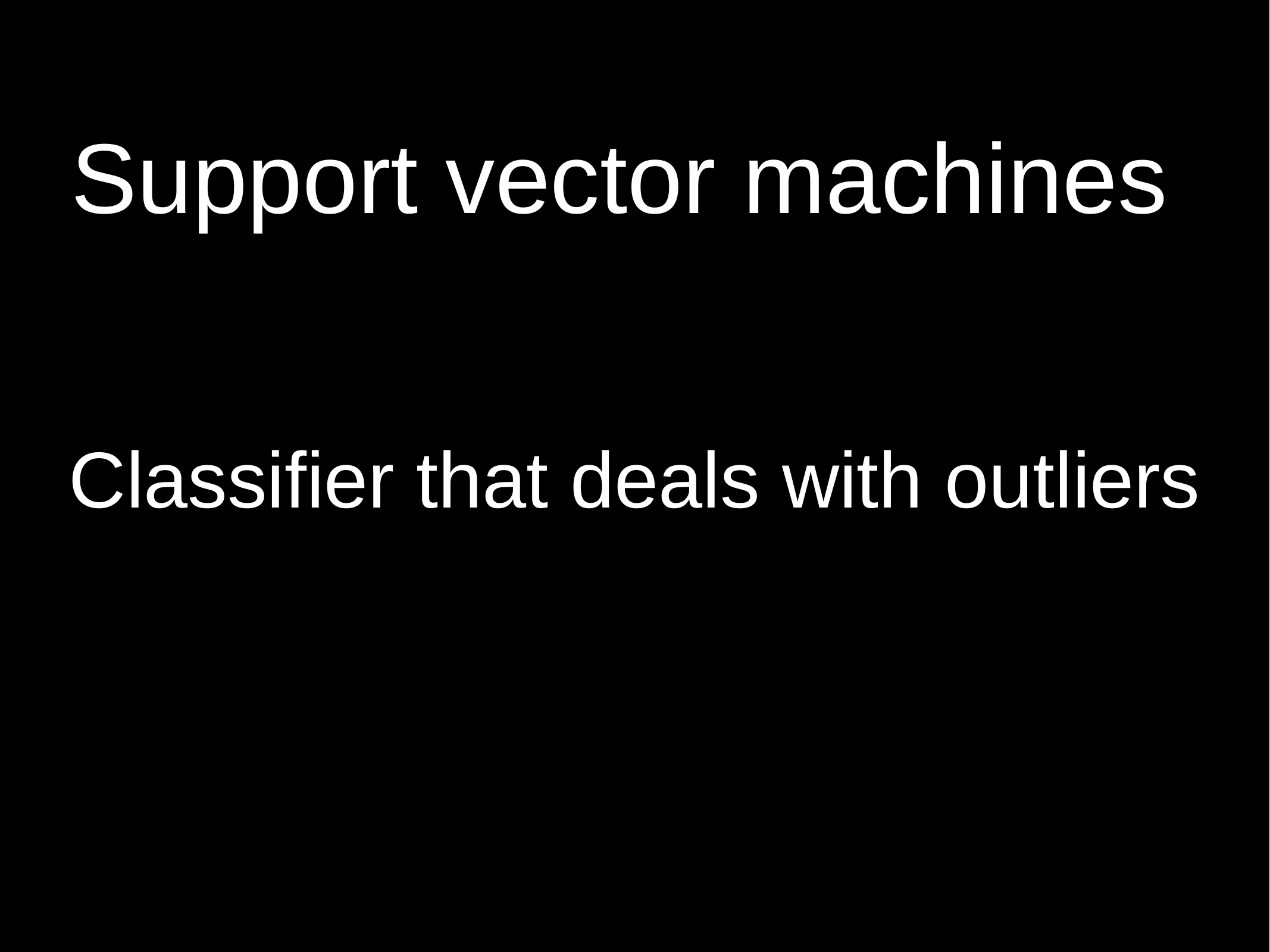

Support vector machines
Classifier that deals with outliers